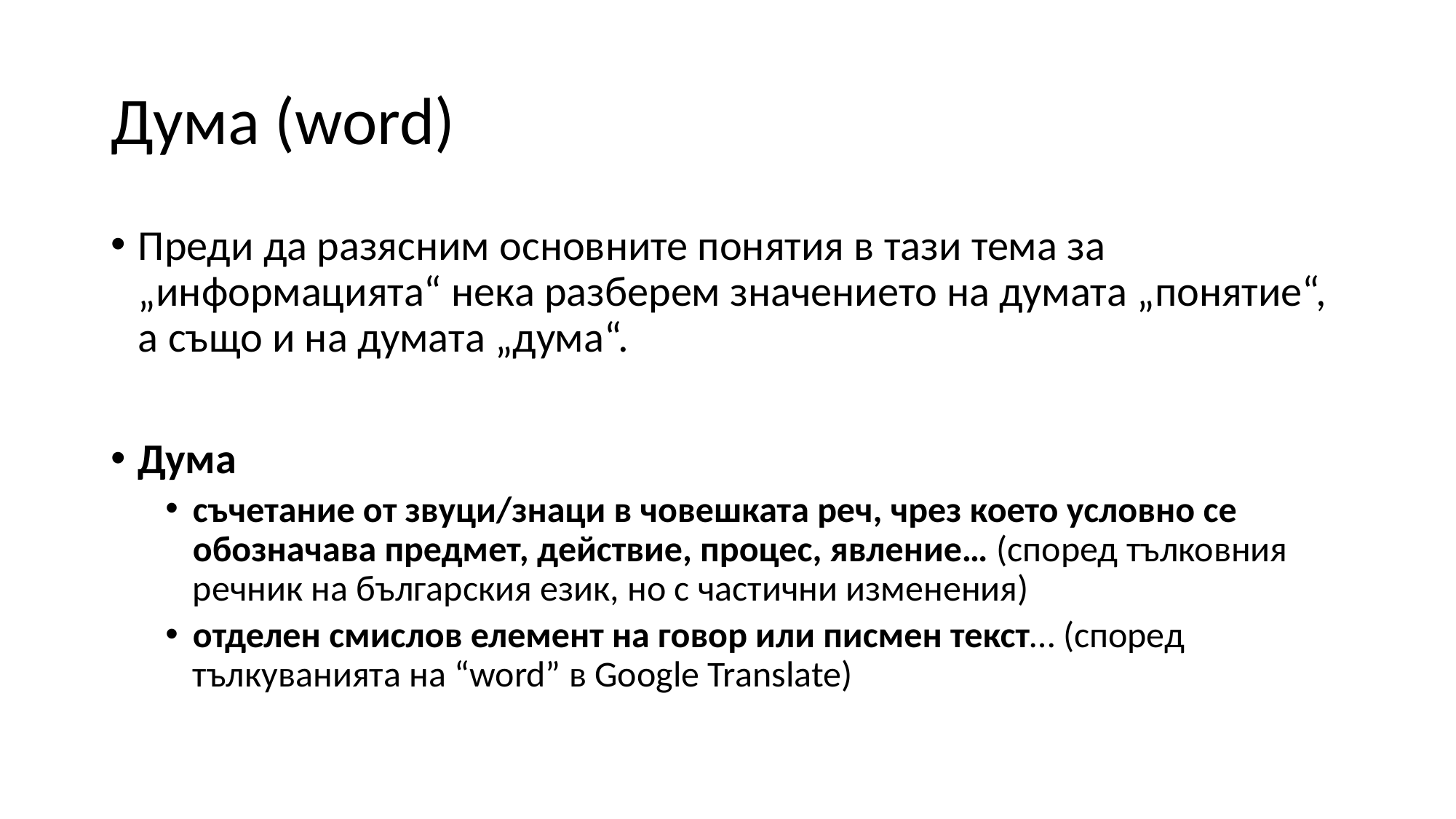

# Дума (word)
Преди да разясним основните понятия в тази тема за „информацията“ нека разберем значението на думата „понятие“, а също и на думата „дума“.

Дума
съчетание от звуци/знаци в човешката реч, чрез което условно се обозначава предмет, действие, процес, явление… (според тълковния речник на българския език, но с частични изменения)
отделен смислов елемент на говор или писмен текст… (според тълкуванията на “word” в Google Translate)